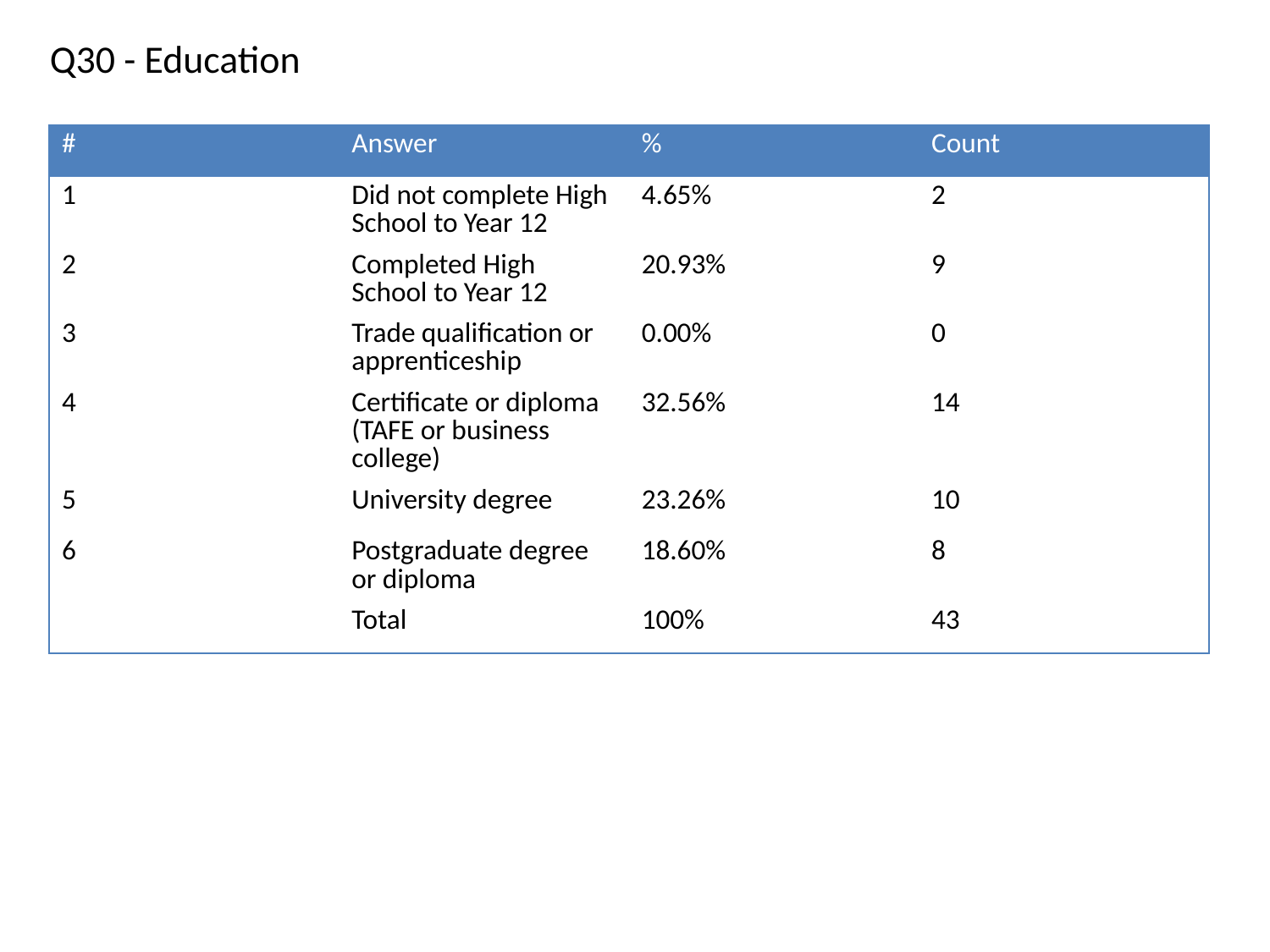

Q30 - Education
| # | Answer | % | Count |
| --- | --- | --- | --- |
| 1 | Did not complete High School to Year 12 | 4.65% | 2 |
| 2 | Completed High School to Year 12 | 20.93% | 9 |
| 3 | Trade qualification or apprenticeship | 0.00% | 0 |
| 4 | Certificate or diploma (TAFE or business college) | 32.56% | 14 |
| 5 | University degree | 23.26% | 10 |
| 6 | Postgraduate degree or diploma | 18.60% | 8 |
|  | Total | 100% | 43 |